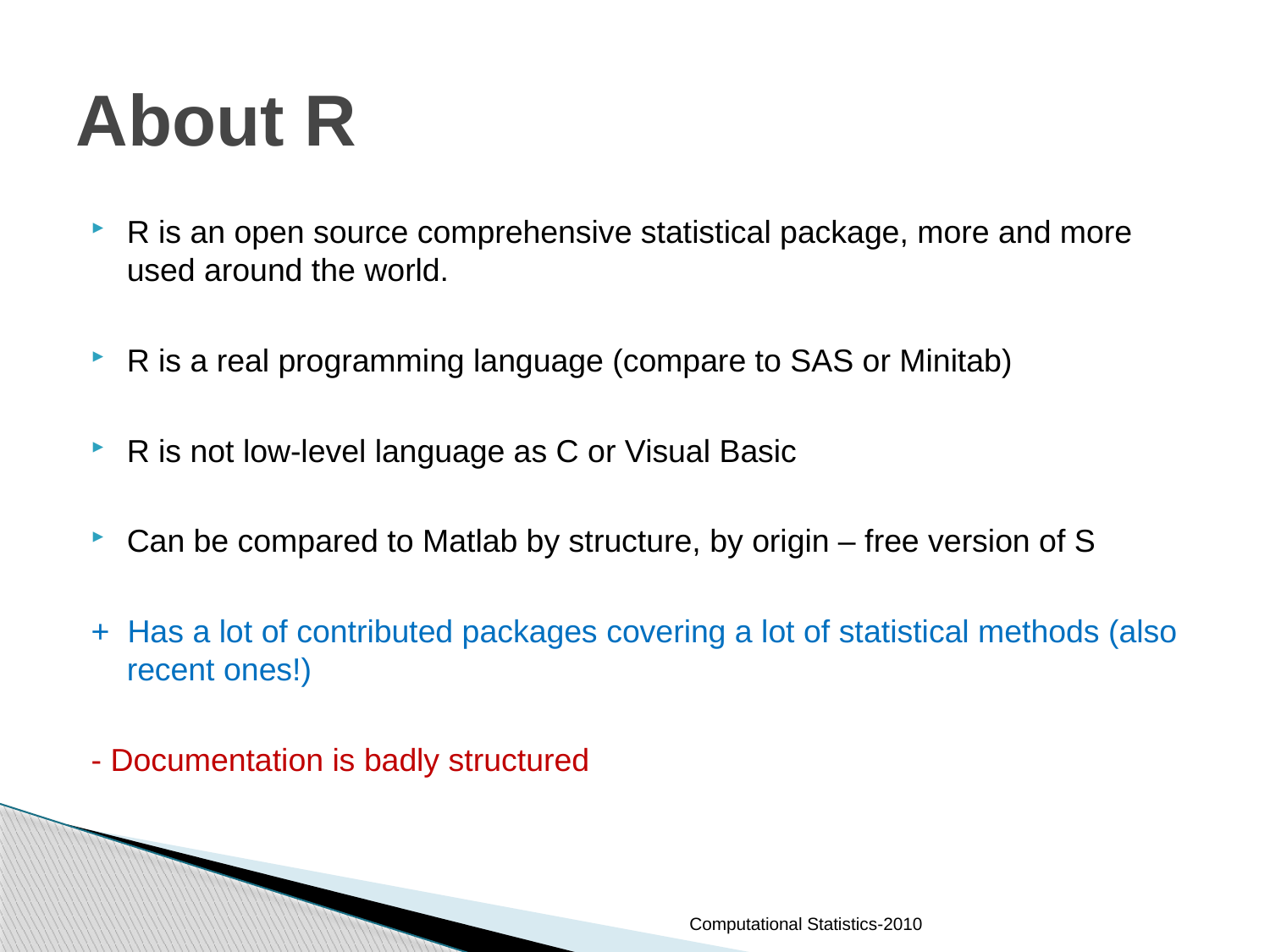

# About R
R is an open source comprehensive statistical package, more and more used around the world.

R is a real programming language (compare to SAS or Minitab)

R is not low-level language as C or Visual Basic

Can be compared to Matlab by structure, by origin – free version of S

+  Has a lot of contributed packages covering a lot of statistical methods (also recent ones!)

- Documentation is badly structured
Computational Statistics-2010